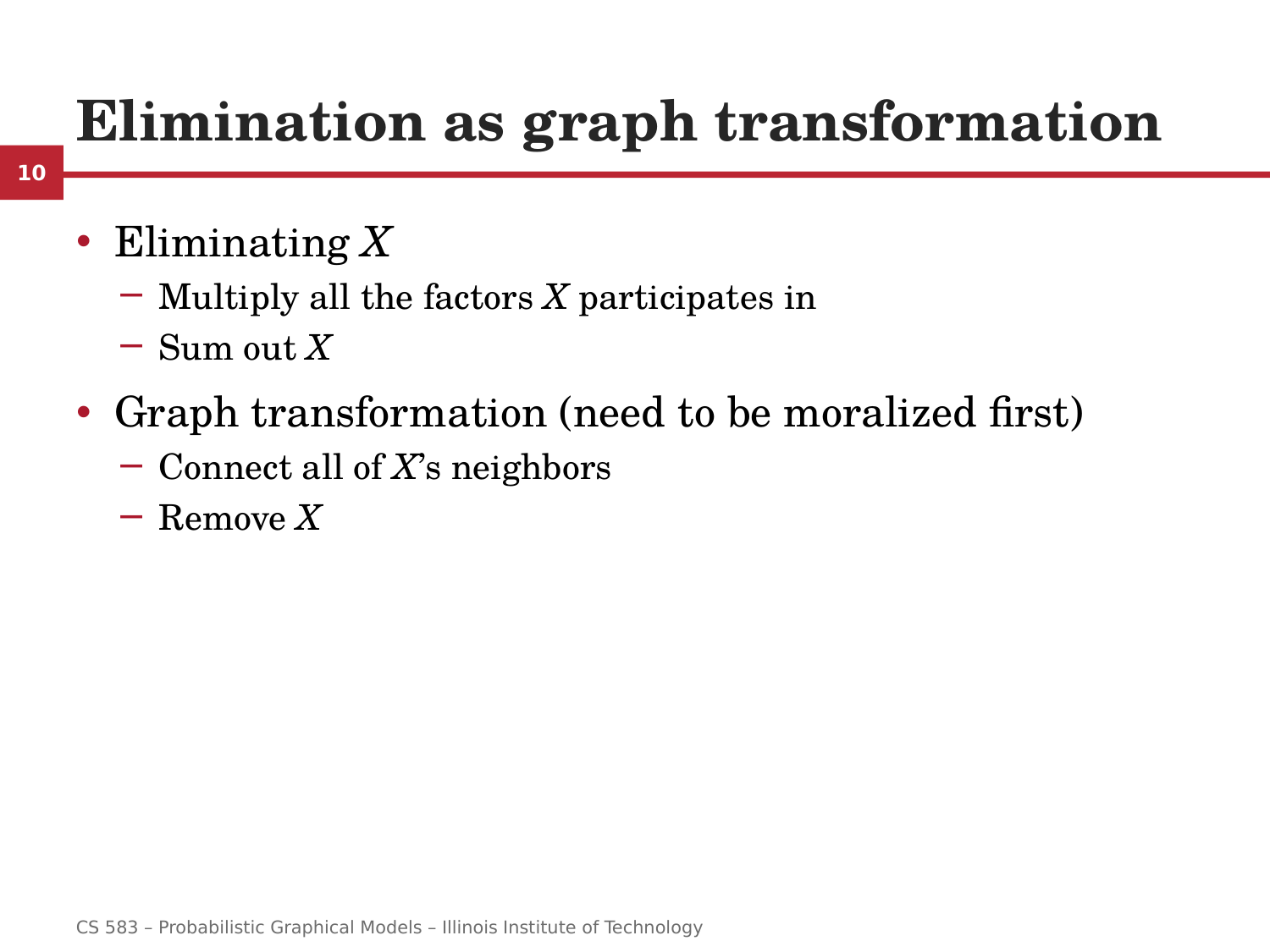

# Elimination as graph transformation
Eliminating X
Multiply all the factors X participates in
Sum out X
Graph transformation (need to be moralized first)
Connect all of X’s neighbors
Remove X
10
CS 583 – Probabilistic Graphical Models – Illinois Institute of Technology